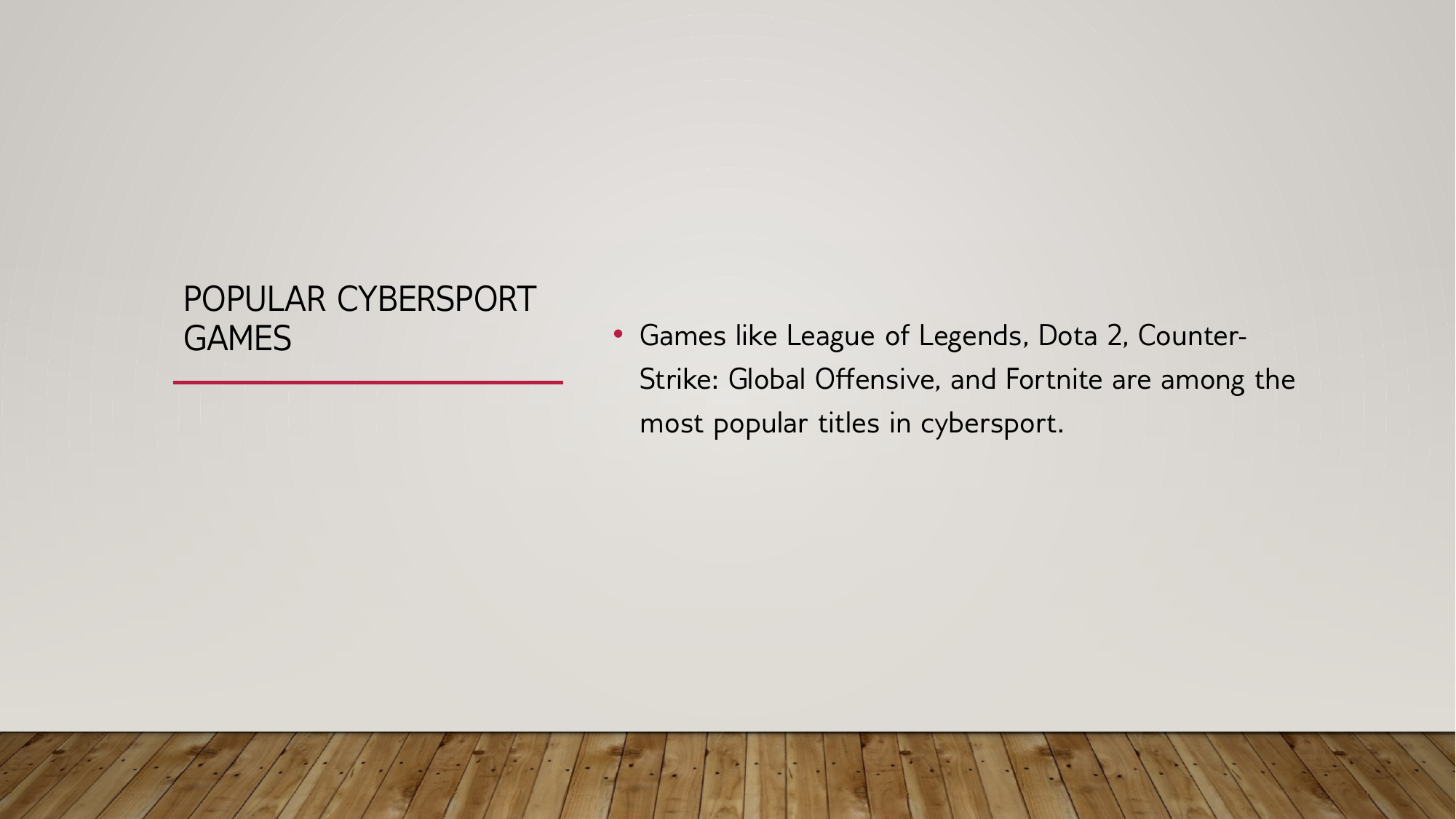

# Popular Cybersport Games
Games like League of Legends, Dota 2, Counter-Strike: Global Offensive, and Fortnite are among the most popular titles in cybersport.